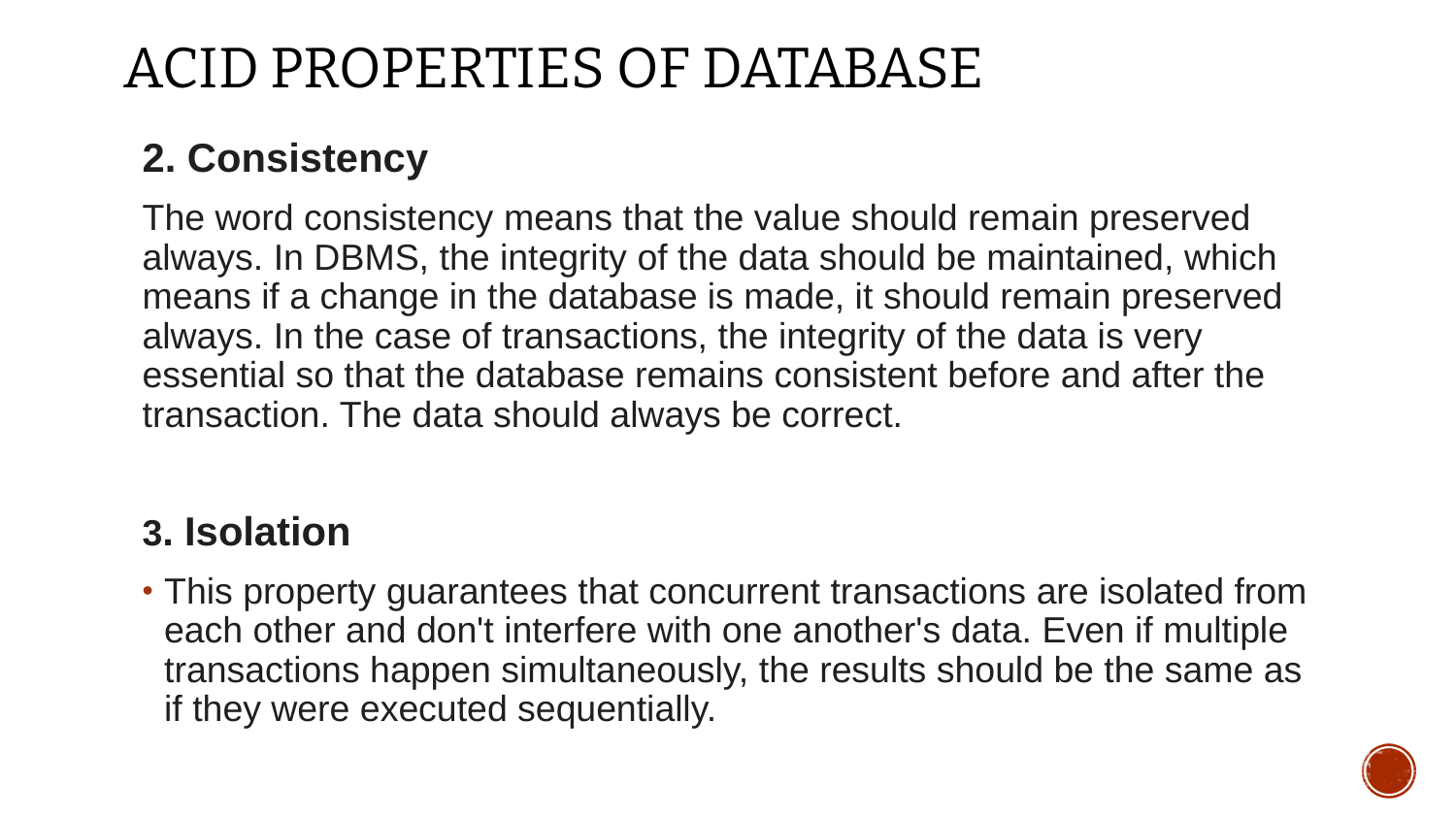

# ACID Properties of Database
2. Consistency
The word consistency means that the value should remain preserved always. In DBMS, the integrity of the data should be maintained, which means if a change in the database is made, it should remain preserved always. In the case of transactions, the integrity of the data is very essential so that the database remains consistent before and after the transaction. The data should always be correct.

3. Isolation
This property guarantees that concurrent transactions are isolated from each other and don't interfere with one another's data. Even if multiple transactions happen simultaneously, the results should be the same as if they were executed sequentially.